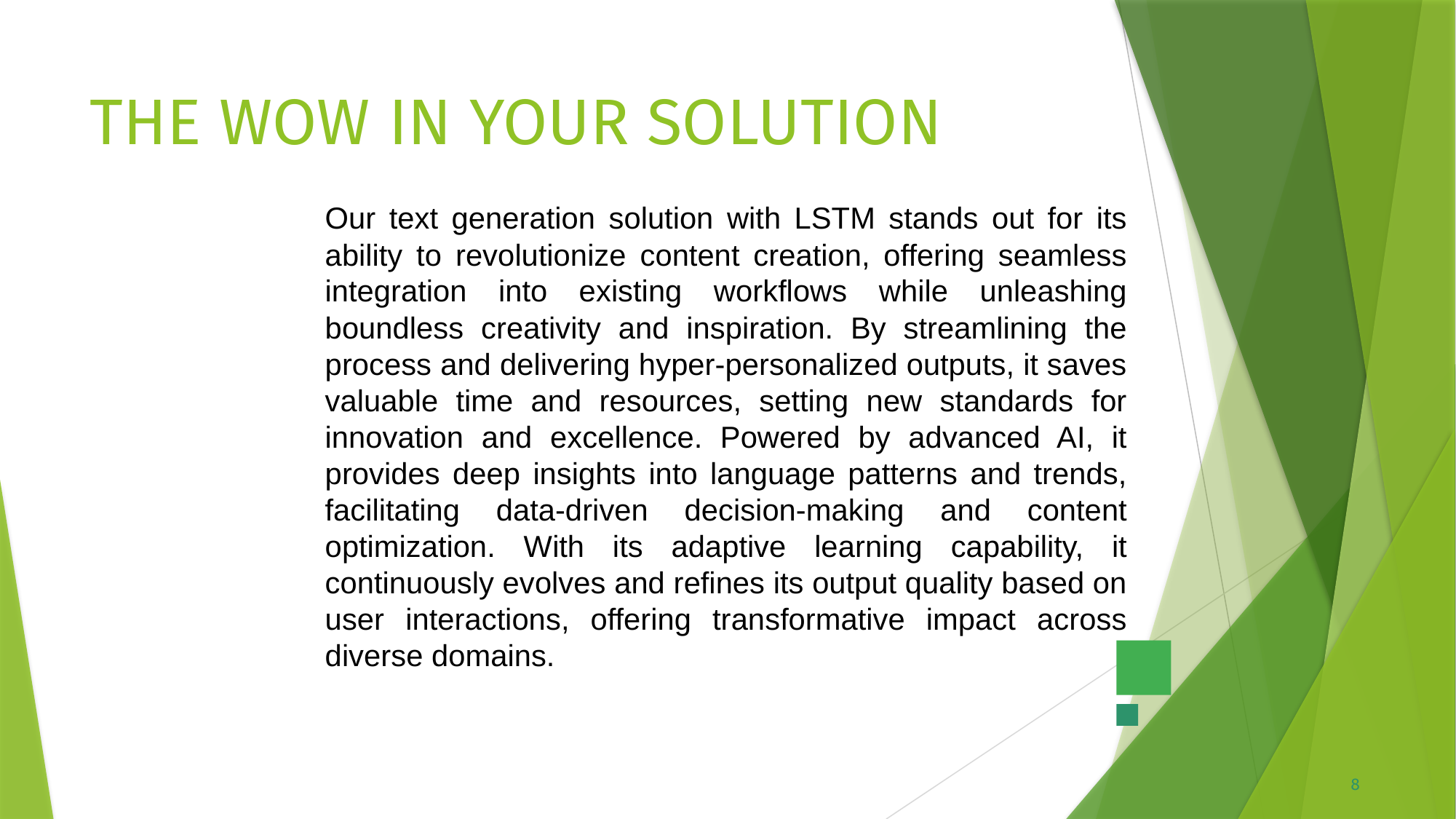

# THE WOW IN YOUR SOLUTION
Our text generation solution with LSTM stands out for its ability to revolutionize content creation, offering seamless integration into existing workflows while unleashing boundless creativity and inspiration. By streamlining the process and delivering hyper-personalized outputs, it saves valuable time and resources, setting new standards for innovation and excellence. Powered by advanced AI, it provides deep insights into language patterns and trends, facilitating data-driven decision-making and content optimization. With its adaptive learning capability, it continuously evolves and refines its output quality based on user interactions, offering transformative impact across diverse domains.

8